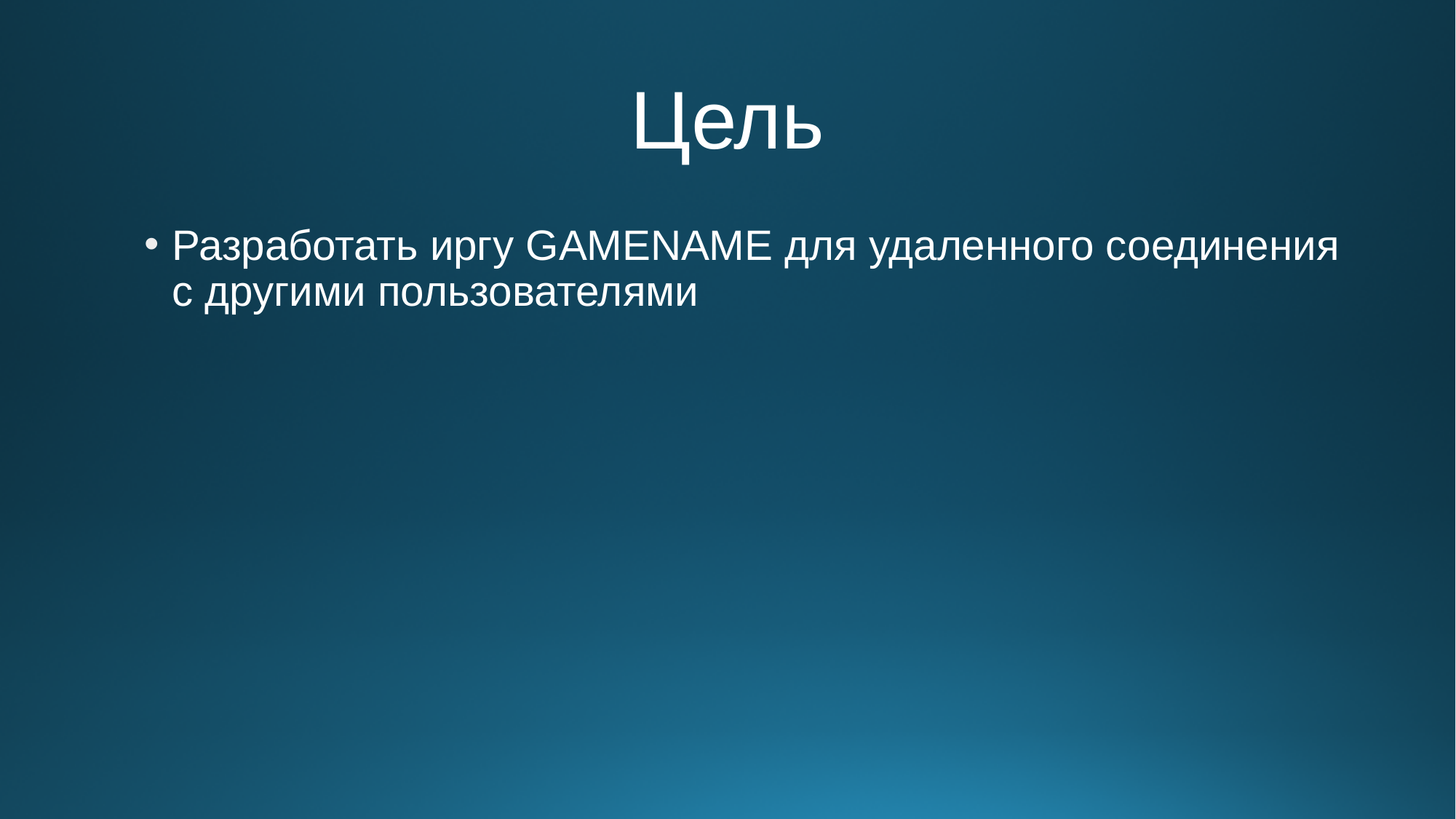

# Цель
Разработать иргу GAMENAME для удаленного соединения с другими пользователями